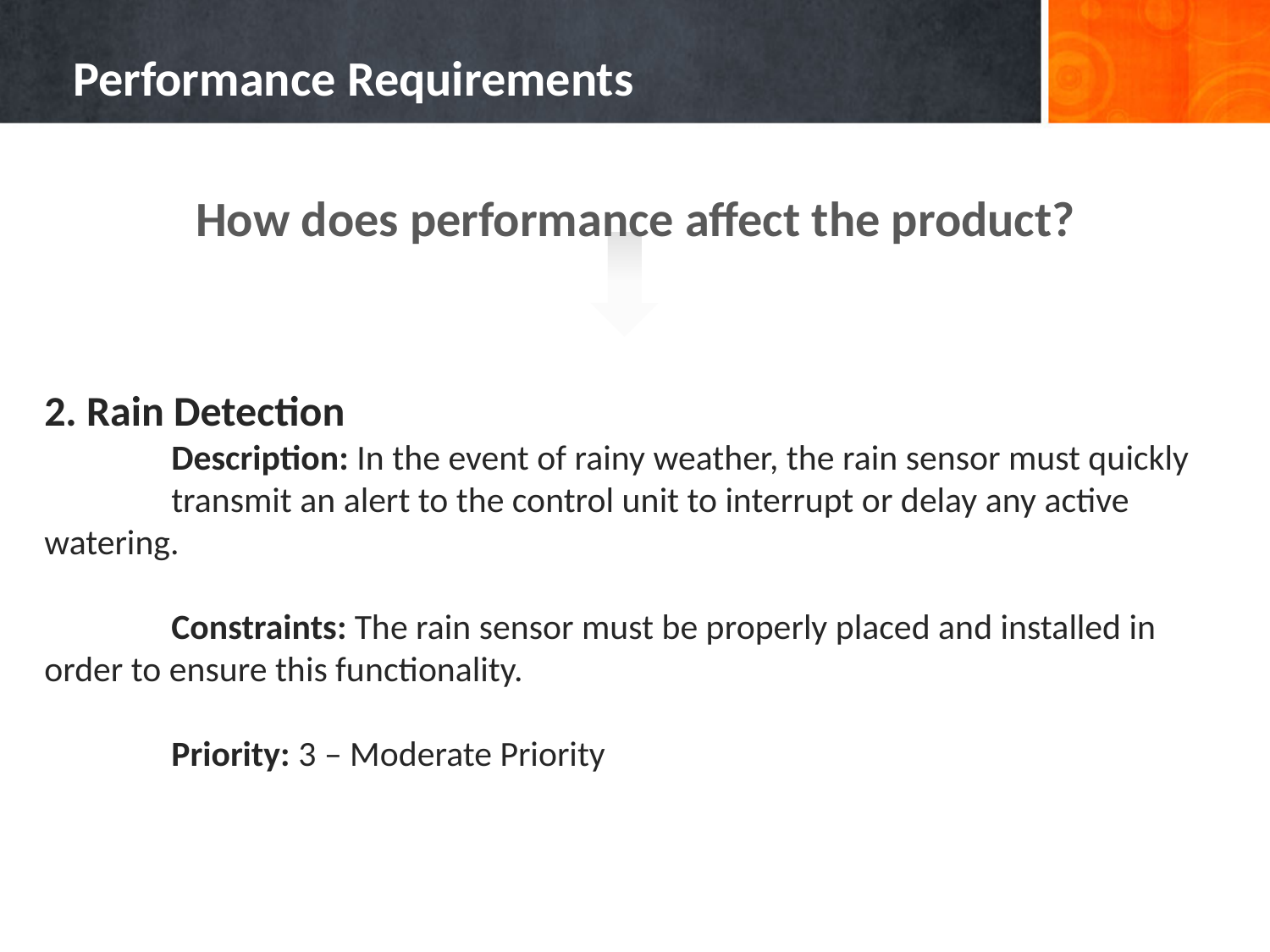

# Performance Requirements
How does performance affect the product?

2. Rain Detection
	Description: In the event of rainy weather, the rain sensor must quickly 	transmit an alert to the control unit to interrupt or delay any active 	watering.

	Constraints: The rain sensor must be properly placed and installed in 	order to ensure this functionality.

	Priority: 3 – Moderate Priority